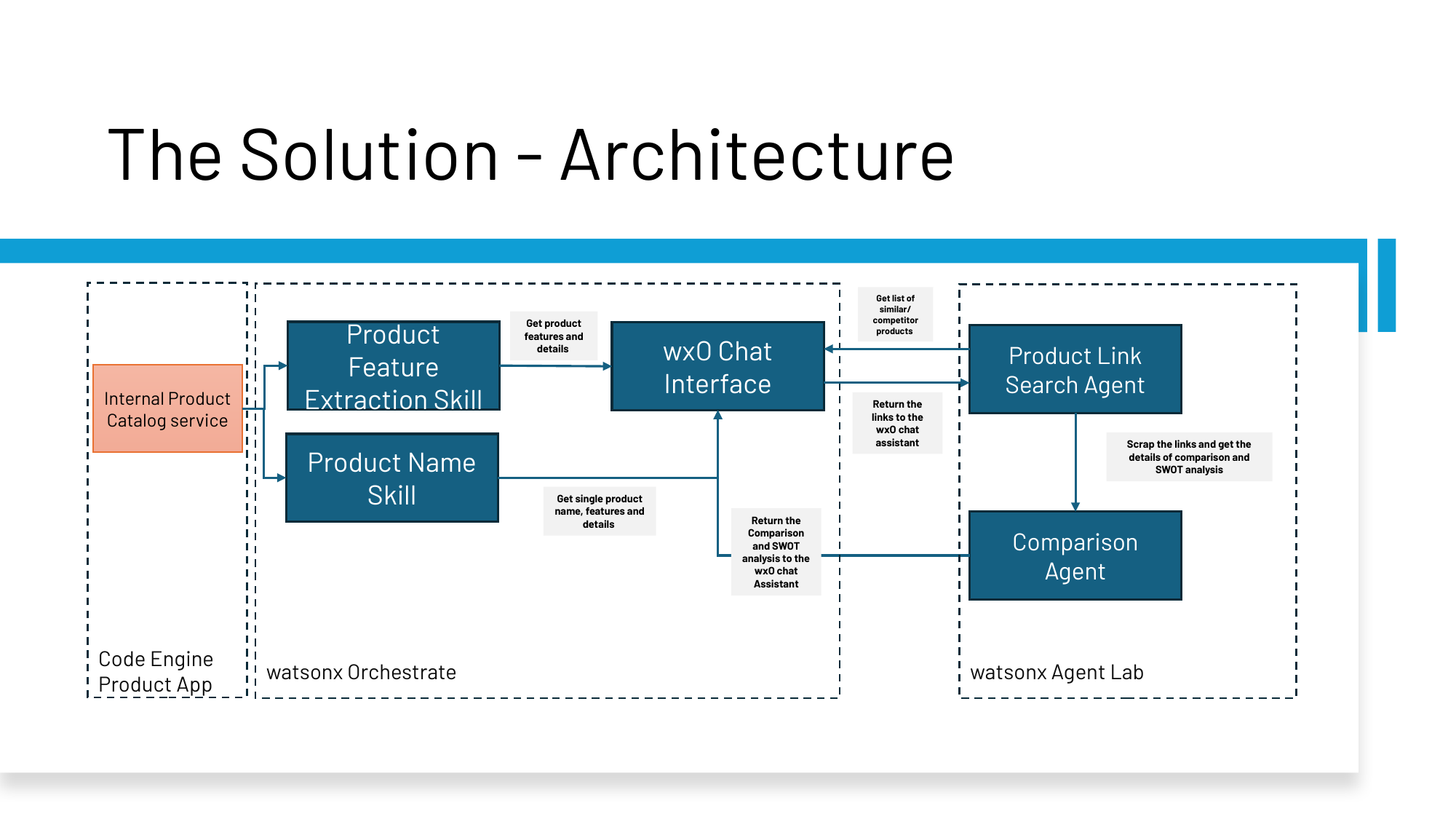

# The Solution - Architecture

Code Engine Product App

watsonx Orchestrate

watsonx Agent Lab
Get list of similar/ competitor products
Get product features and details
Product Feature Extraction Skill
wxO Chat Interface
Product Link Search Agent
Internal Product Catalog service
Return the links to the wxO chat assistant
Scrap the links and get the details of comparison and SWOT analysis
Product Name Skill
Get single product name, features and details
Return the Comparison and SWOT analysis to the wxO chat Assistant
Comparison Agent